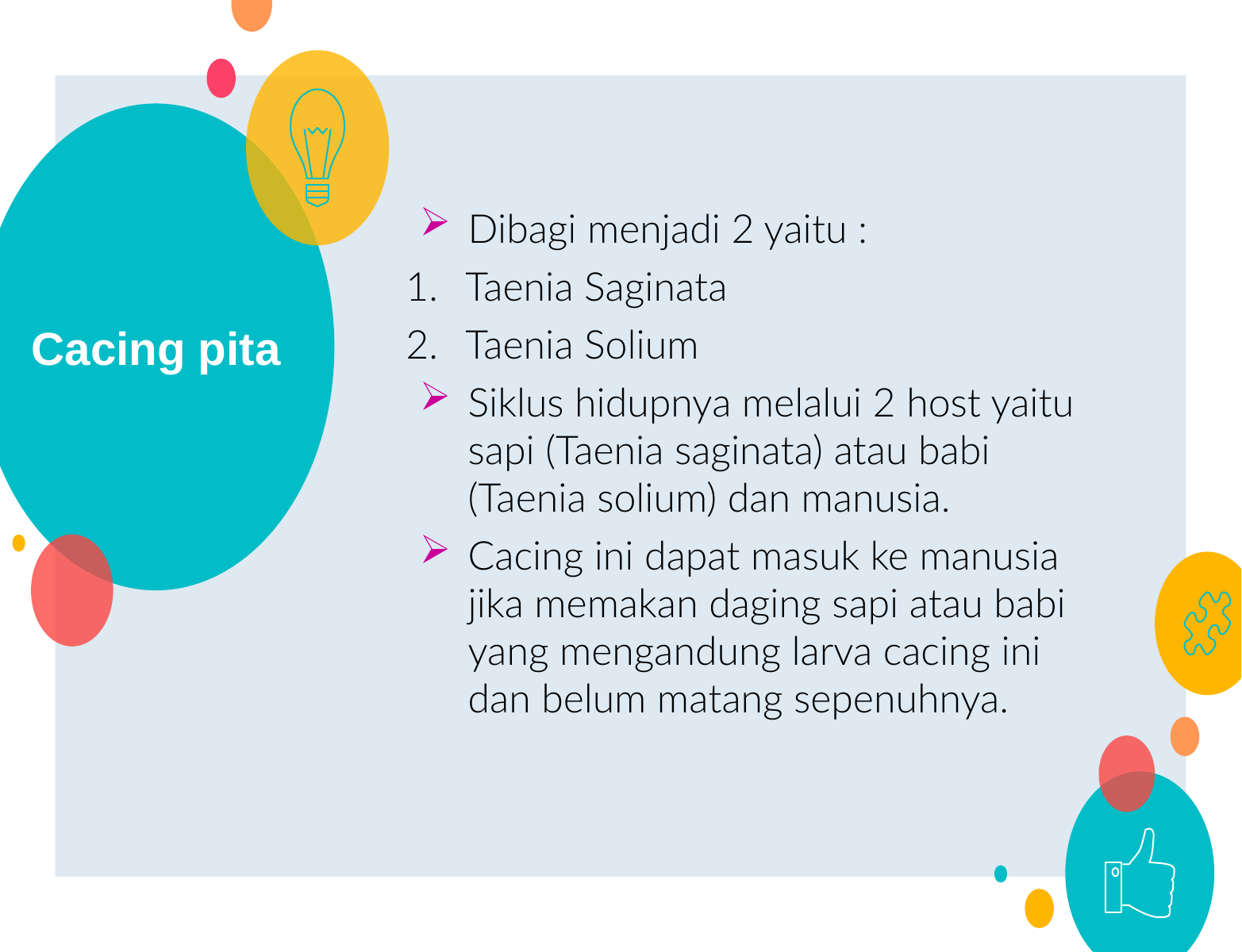

# Cacing pita
Dibagi menjadi 2 yaitu :
Taenia Saginata
Taenia Solium
Siklus hidupnya melalui 2 host yaitu sapi (Taenia saginata) atau babi (Taenia solium) dan manusia.
Cacing ini dapat masuk ke manusia jika memakan daging sapi atau babi yang mengandung larva cacing ini dan belum matang sepenuhnya.